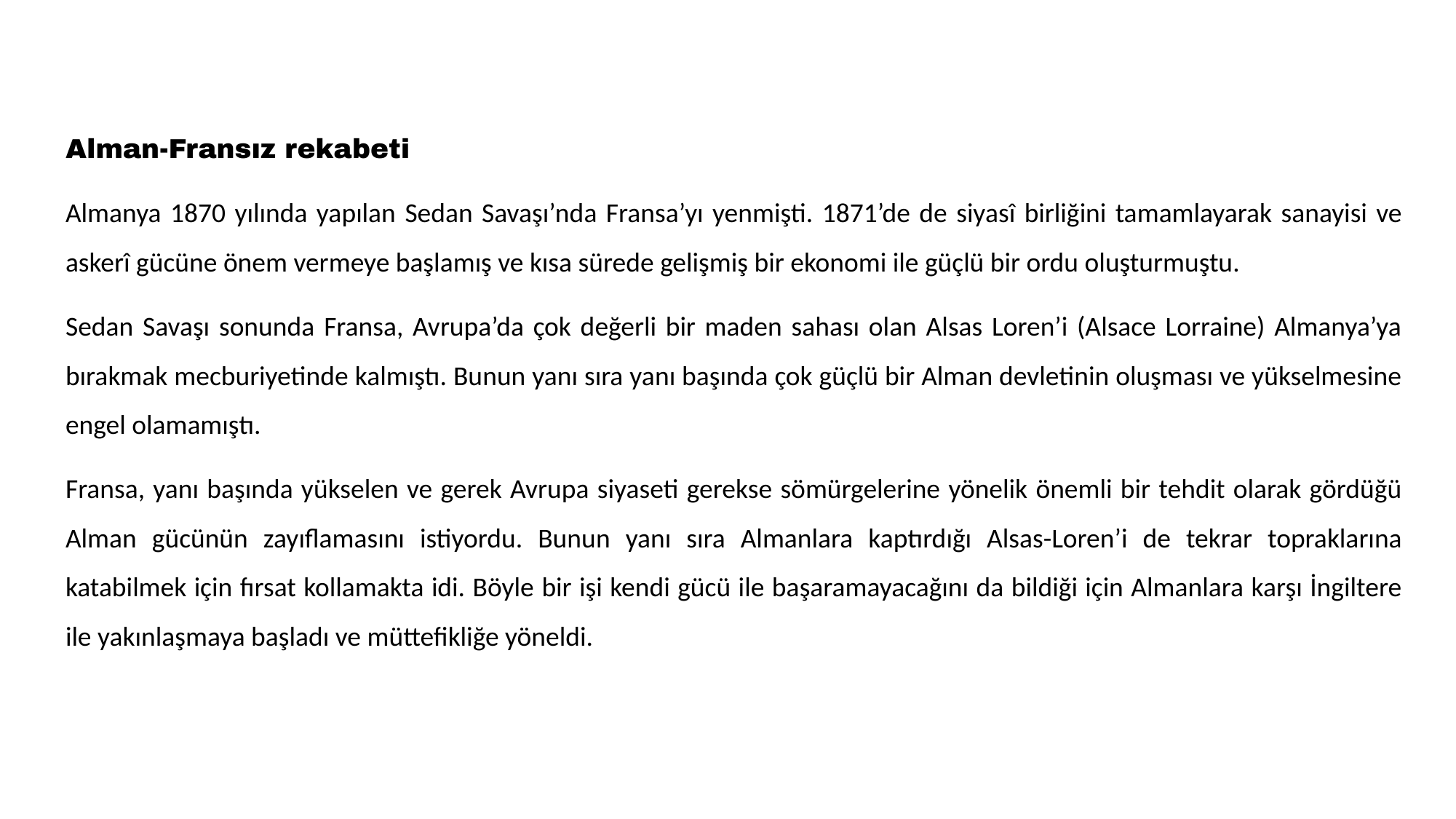

#
Alman-Fransız rekabeti
Almanya 1870 yılında yapılan Sedan Savaşı’nda Fransa’yı yenmişti. 1871’de de siyasî birliğini tamamlayarak sanayisi ve askerî gücüne önem vermeye başlamış ve kısa sürede gelişmiş bir ekonomi ile güçlü bir ordu oluşturmuştu.
Sedan Savaşı sonunda Fransa, Avrupa’da çok değerli bir maden sahası olan Alsas Loren’i (Alsace Lorraine) Almanya’ya bırakmak mecburiyetinde kalmıştı. Bunun yanı sıra yanı başında çok güçlü bir Alman devletinin oluşması ve yükselmesine engel olamamıştı.
Fransa, yanı başında yükselen ve gerek Avrupa siyaseti gerekse sömürgelerine yönelik önemli bir tehdit olarak gördüğü Alman gücünün zayıflamasını istiyordu. Bunun yanı sıra Almanlara kaptırdığı Alsas-Loren’i de tekrar topraklarına katabilmek için fırsat kollamakta idi. Böyle bir işi kendi gücü ile başaramayacağını da bildiği için Almanlara karşı İngiltere ile yakınlaşmaya başladı ve müttefikliğe yöneldi.